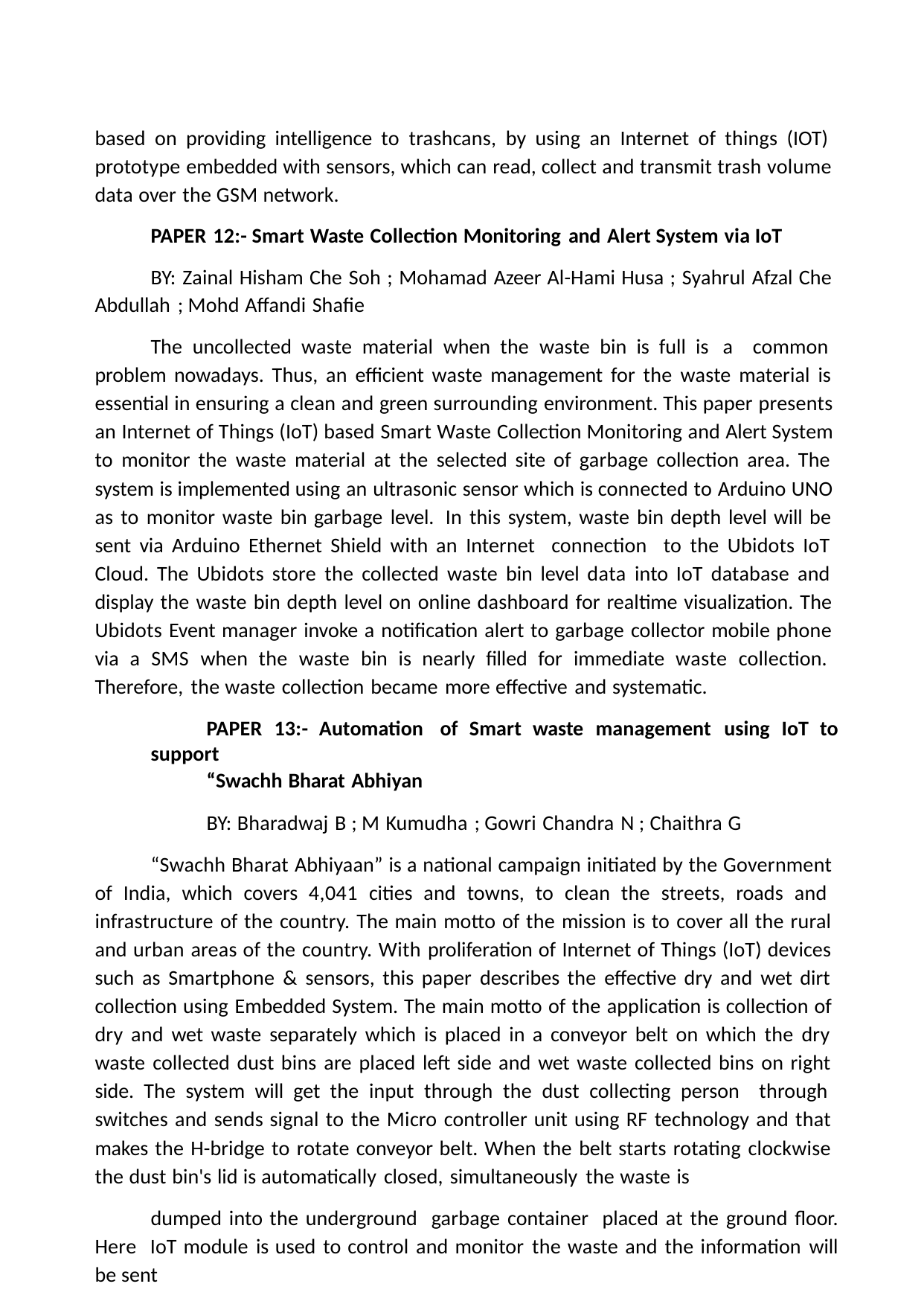

based on providing intelligence to trashcans, by using an Internet of things (IOT)  prototype embedded with sensors, which can read, collect and transmit trash volume  data over the GSM network.
PAPER 12:- Smart Waste Collection Monitoring and Alert System via IoT
BY: Zainal Hisham Che Soh ; Mohamad Azeer Al-Hami Husa ; Syahrul Afzal Che  Abdullah ; Mohd Affandi Shafie
The uncollected waste material when the waste bin is full is a  common  problem nowadays. Thus, an efficient waste management for the waste material is  essential in ensuring a clean and green surrounding environment. This paper presents  an Internet of Things (IoT) based Smart Waste Collection Monitoring and Alert System  to monitor the waste material at the selected site of garbage collection area. The  system is implemented using an ultrasonic sensor which is connected to Arduino UNO  as to monitor waste bin garbage level. In this system, waste bin depth level will be  sent via Arduino Ethernet Shield with an Internet  connection  to the Ubidots IoT  Cloud. The Ubidots store the collected waste bin level data into IoT database and  display the waste bin depth level on online dashboard for realtime visualization. The  Ubidots Event manager invoke a notification alert to garbage collector mobile phone  via a SMS when the waste bin is nearly filled for immediate waste collection.  Therefore, the waste collection became more effective and systematic.
PAPER 13:- Automation  of Smart waste management using IoT to support
“Swachh Bharat Abhiyan
BY: Bharadwaj B ; M Kumudha ; Gowri Chandra N ; Chaithra G
“Swachh Bharat Abhiyaan” is a national campaign initiated by the Government  of India, which covers 4,041 cities and towns, to clean the streets, roads and  infrastructure of the country. The main motto of the mission is to cover all the rural  and urban areas of the country. With proliferation of Internet of Things (IoT) devices  such as Smartphone & sensors, this paper describes the effective dry and wet dirt  collection using Embedded System. The main motto of the application is collection of  dry and wet waste separately which is placed in a conveyor belt on which the dry  waste collected dust bins are placed left side and wet waste collected bins on right  side. The system will get the input through the dust collecting person  through  switches and sends signal to the Micro controller unit using RF technology and that  makes the H-bridge to rotate conveyor belt. When the belt starts rotating clockwise  the dust bin's lid is automatically closed, simultaneously the waste is
dumped into the underground  garbage container  placed at the ground floor. Here  IoT module is used to control and monitor the waste and the information will be sent